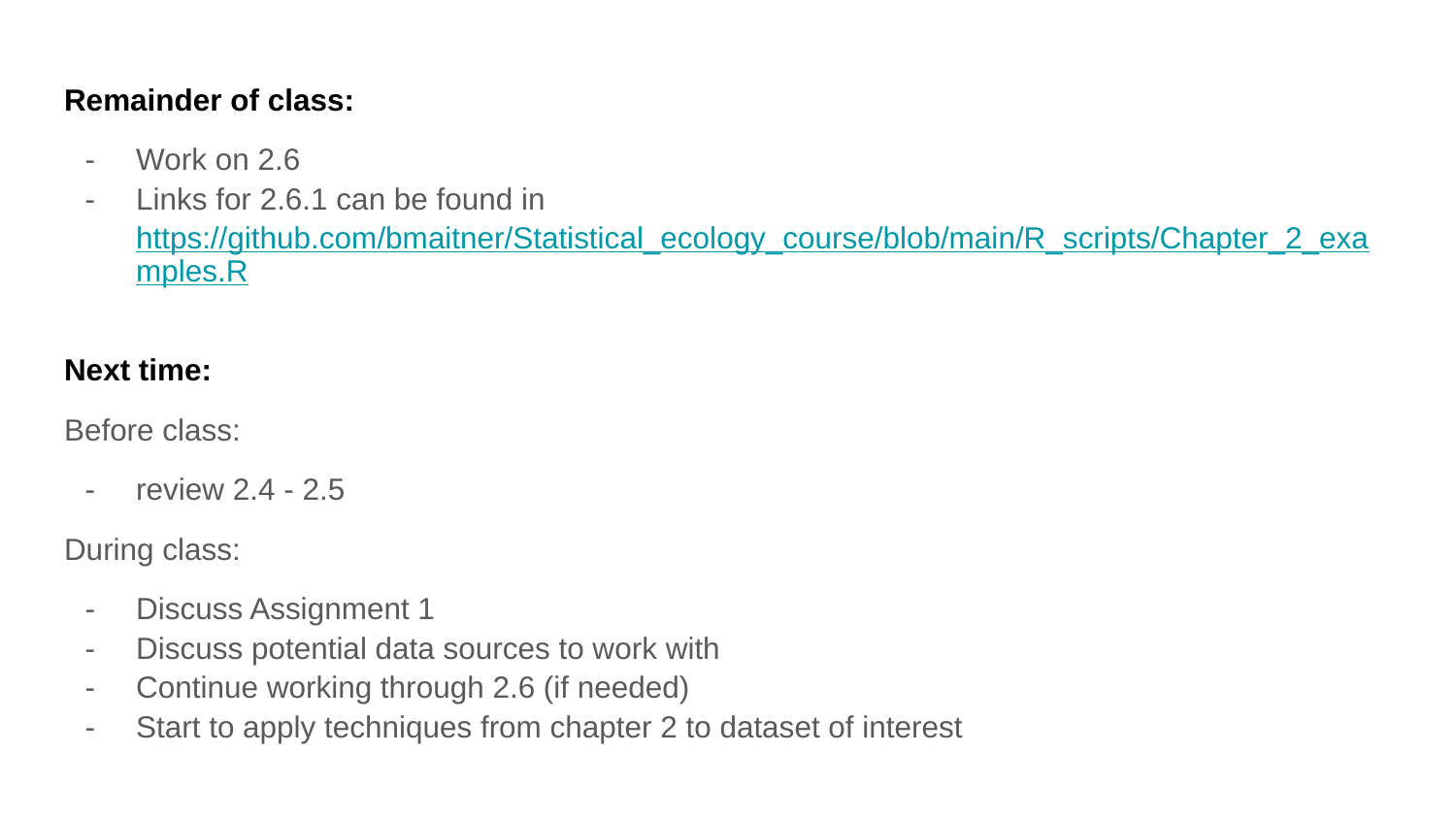

Remainder of class:
Work on 2.6
Links for 2.6.1 can be found in  https://github.com/bmaitner/Statistical_ecology_course/blob/main/R_scripts/Chapter_2_examples.R
Next time:
Before class:
review 2.4 - 2.5
During class:
Discuss Assignment 1
Discuss potential data sources to work with
Continue working through 2.6 (if needed)
Start to apply techniques from chapter 2 to dataset of interest